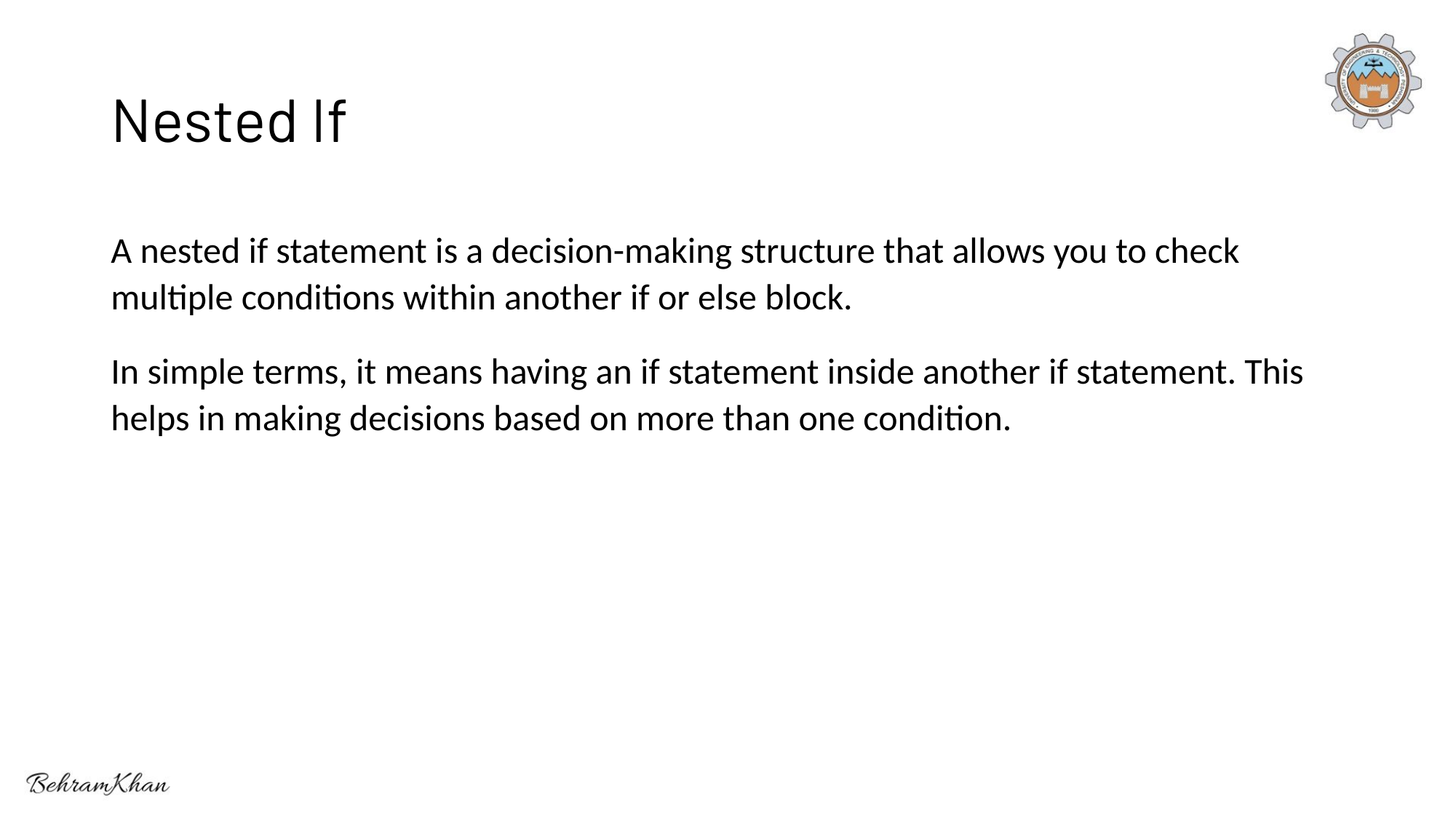

# Nested If
A nested if statement is a decision-making structure that allows you to check multiple conditions within another if or else block.
In simple terms, it means having an if statement inside another if statement. This helps in making decisions based on more than one condition.